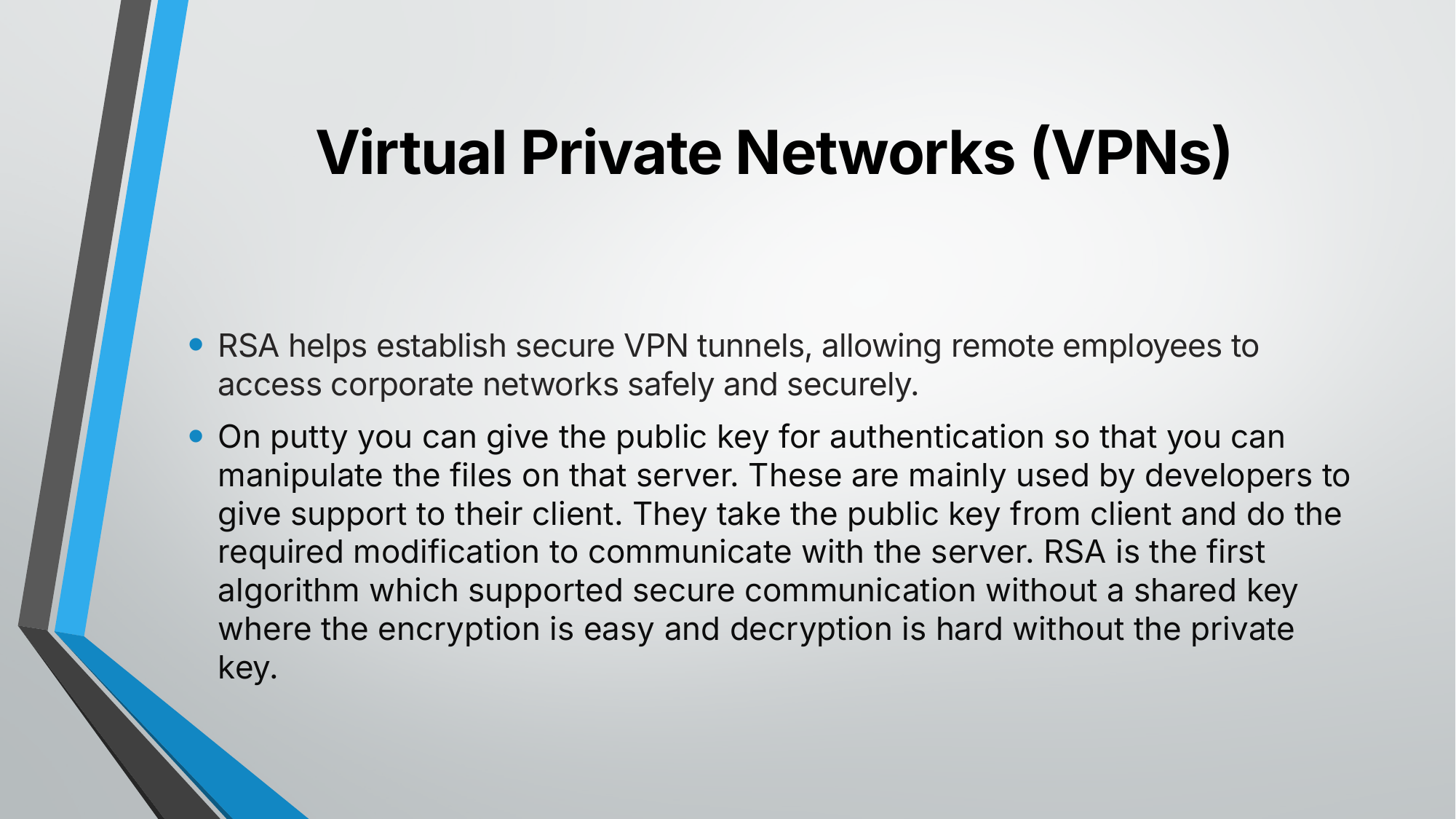

# Virtual Private Networks (VPNs)
RSA helps establish secure VPN tunnels, allowing remote employees to access corporate networks safely and securely.
On putty you can give the public key for authentication so that you can manipulate the files on that server. These are mainly used by developers to give support to their client. They take the public key from client and do the required modification to communicate with the server. RSA is the first algorithm which supported secure communication without a shared key where the encryption is easy and decryption is hard without the private key.